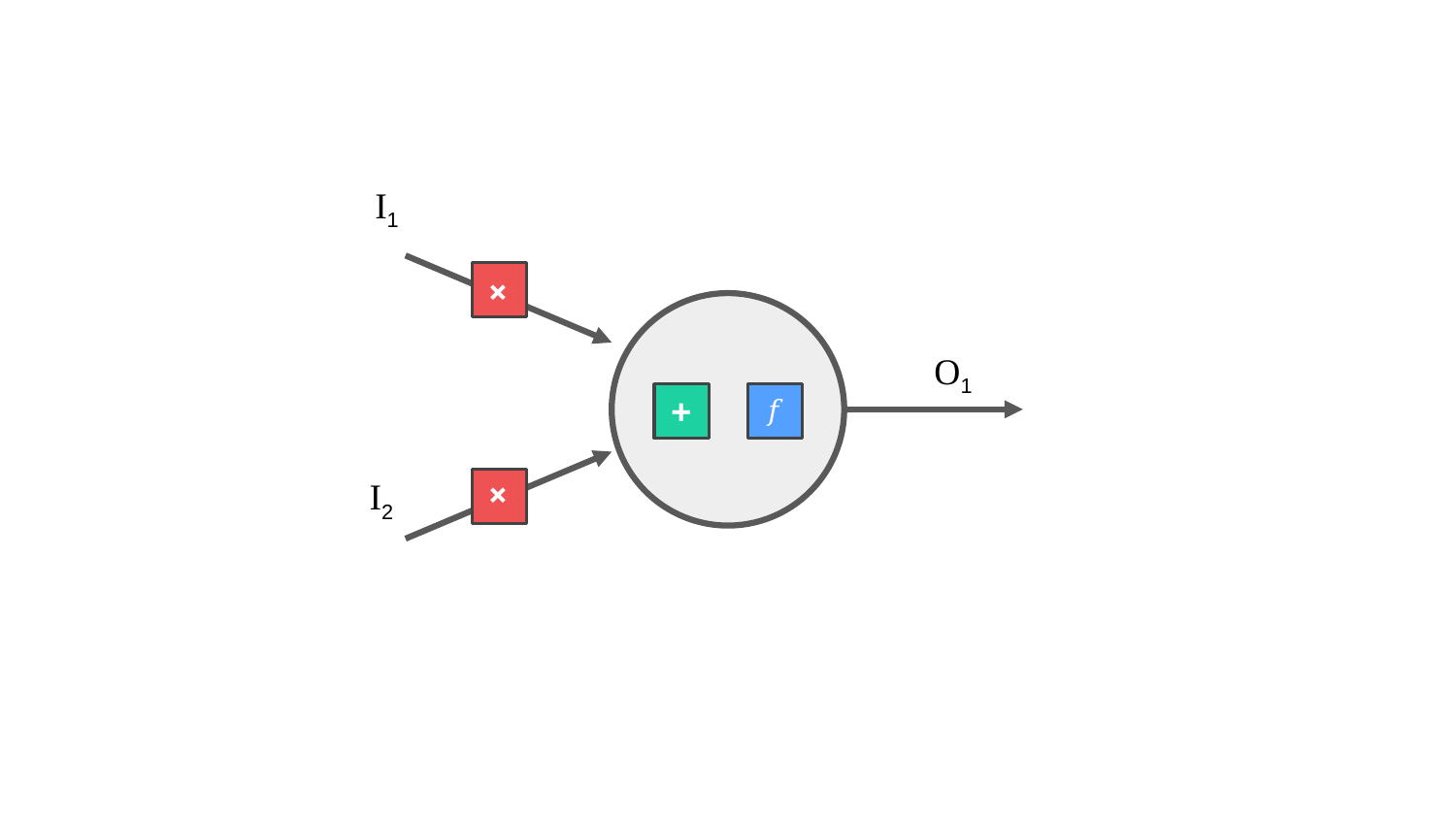

I1
+

O1
+
𝑓

I2
+